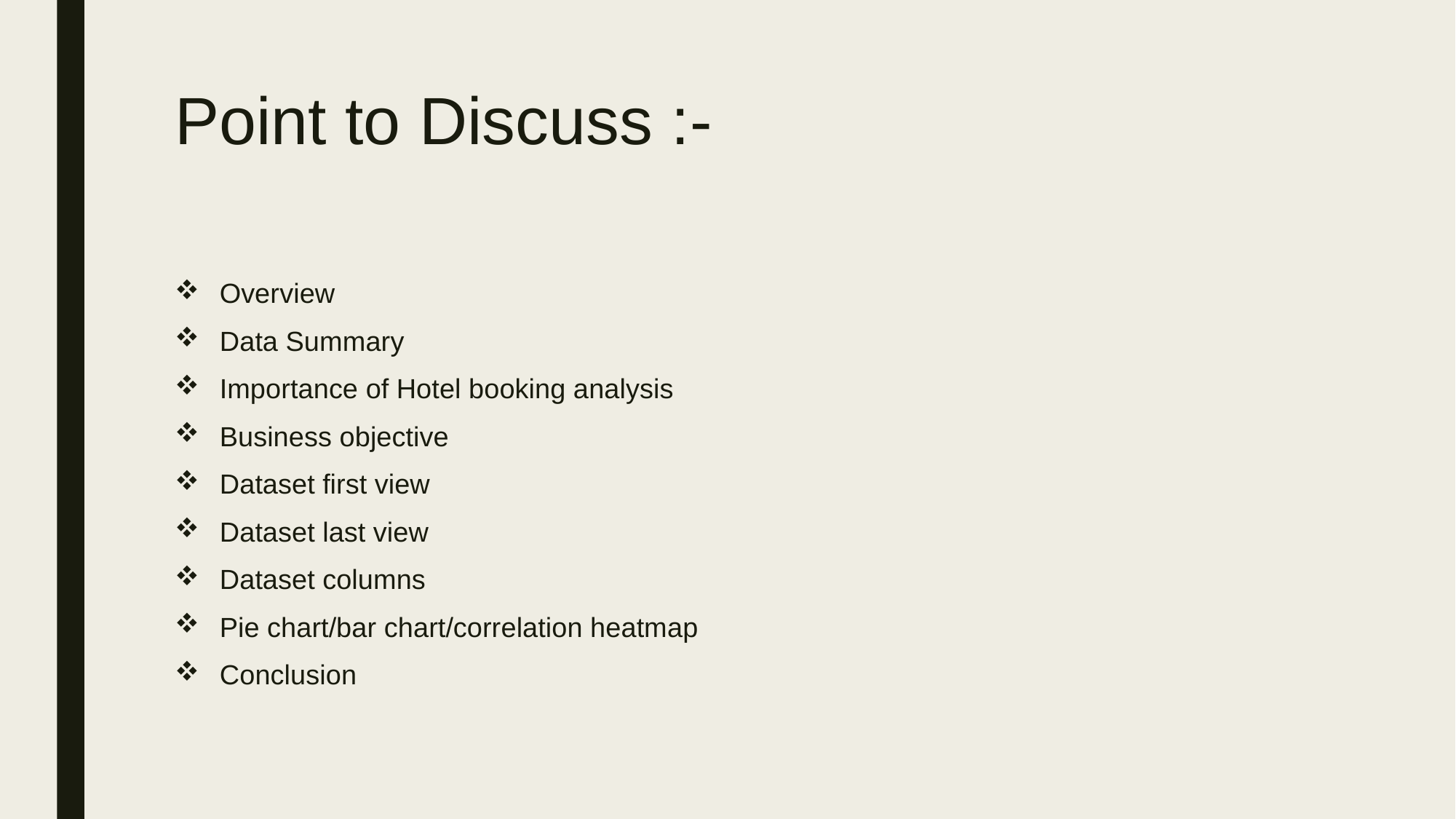

# Point to Discuss :-
Overview
Data Summary
Importance of Hotel booking analysis
Business objective
Dataset first view
Dataset last view
Dataset columns
Pie chart/bar chart/correlation heatmap
Conclusion